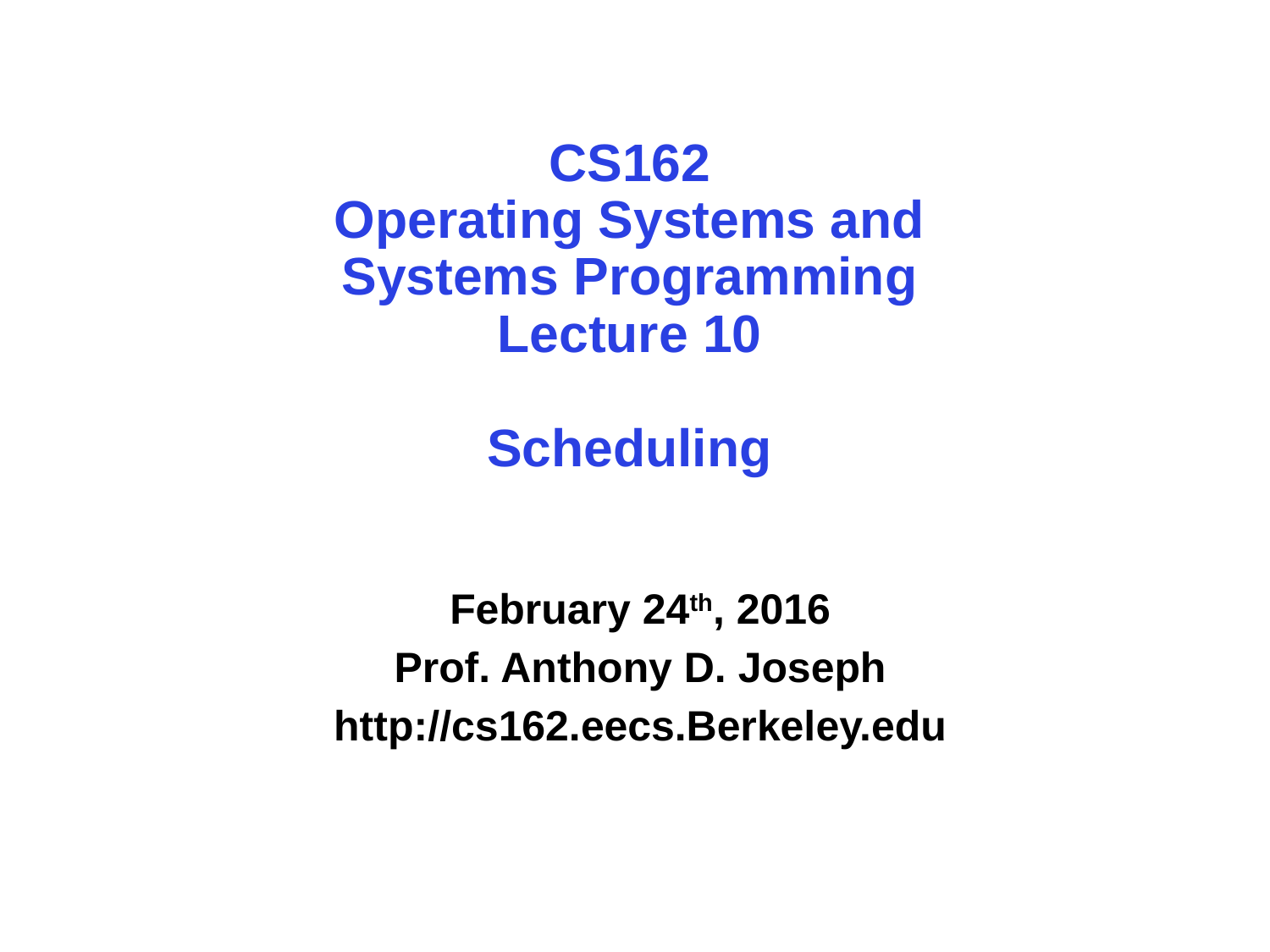

# CS162 Operating Systems and Systems Programming Lecture 10 Scheduling
February 24th, 2016
Prof. Anthony D. Joseph
http://cs162.eecs.Berkeley.edu